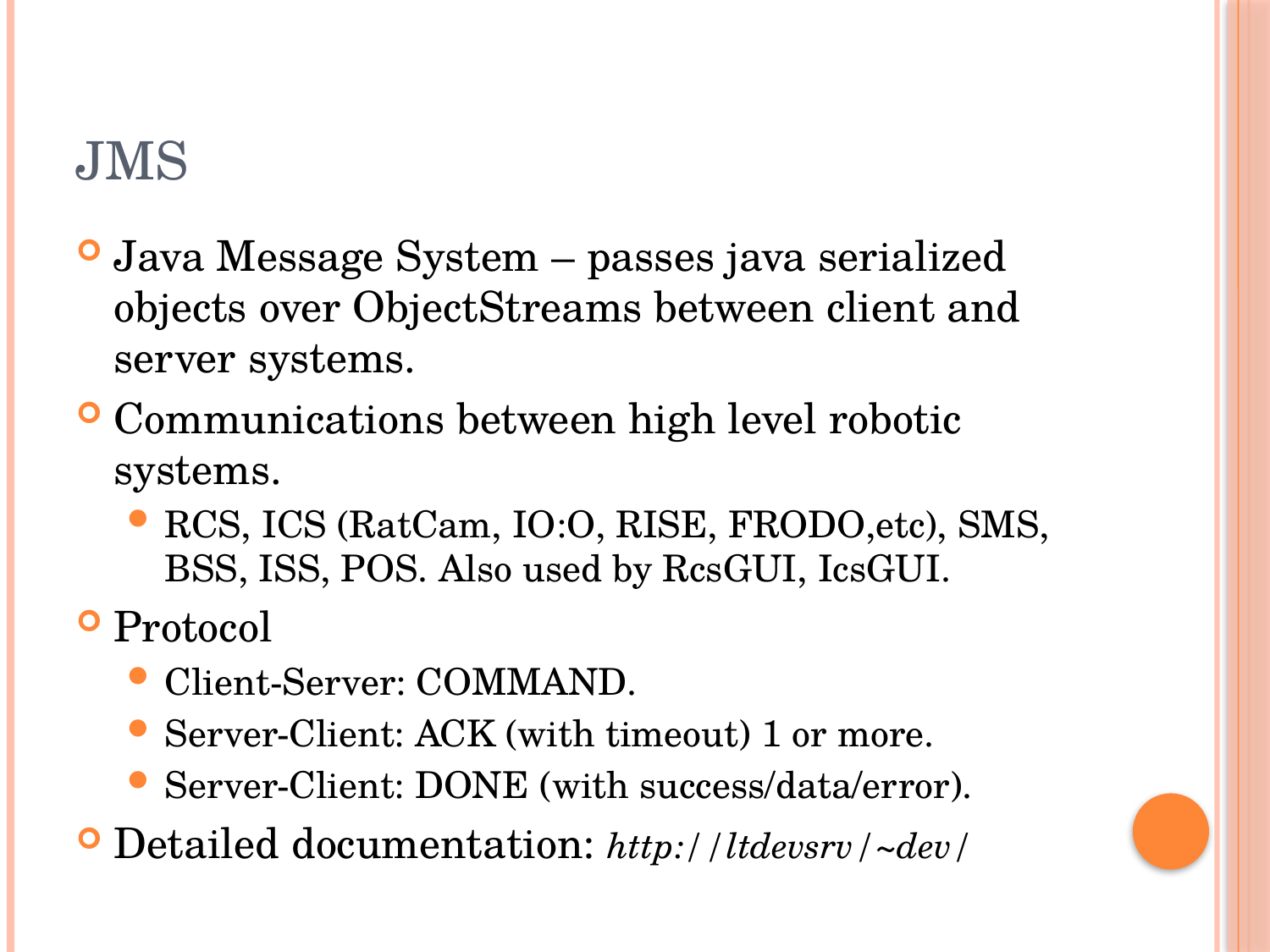

# JMS
Java Message System – passes java serialized objects over ObjectStreams between client and server systems.
Communications between high level robotic systems.
RCS, ICS (RatCam, IO:O, RISE, FRODO,etc), SMS, BSS, ISS, POS. Also used by RcsGUI, IcsGUI.
Protocol
Client-Server: COMMAND.
Server-Client: ACK (with timeout) 1 or more.
Server-Client: DONE (with success/data/error).
Detailed documentation: http://ltdevsrv/~dev/